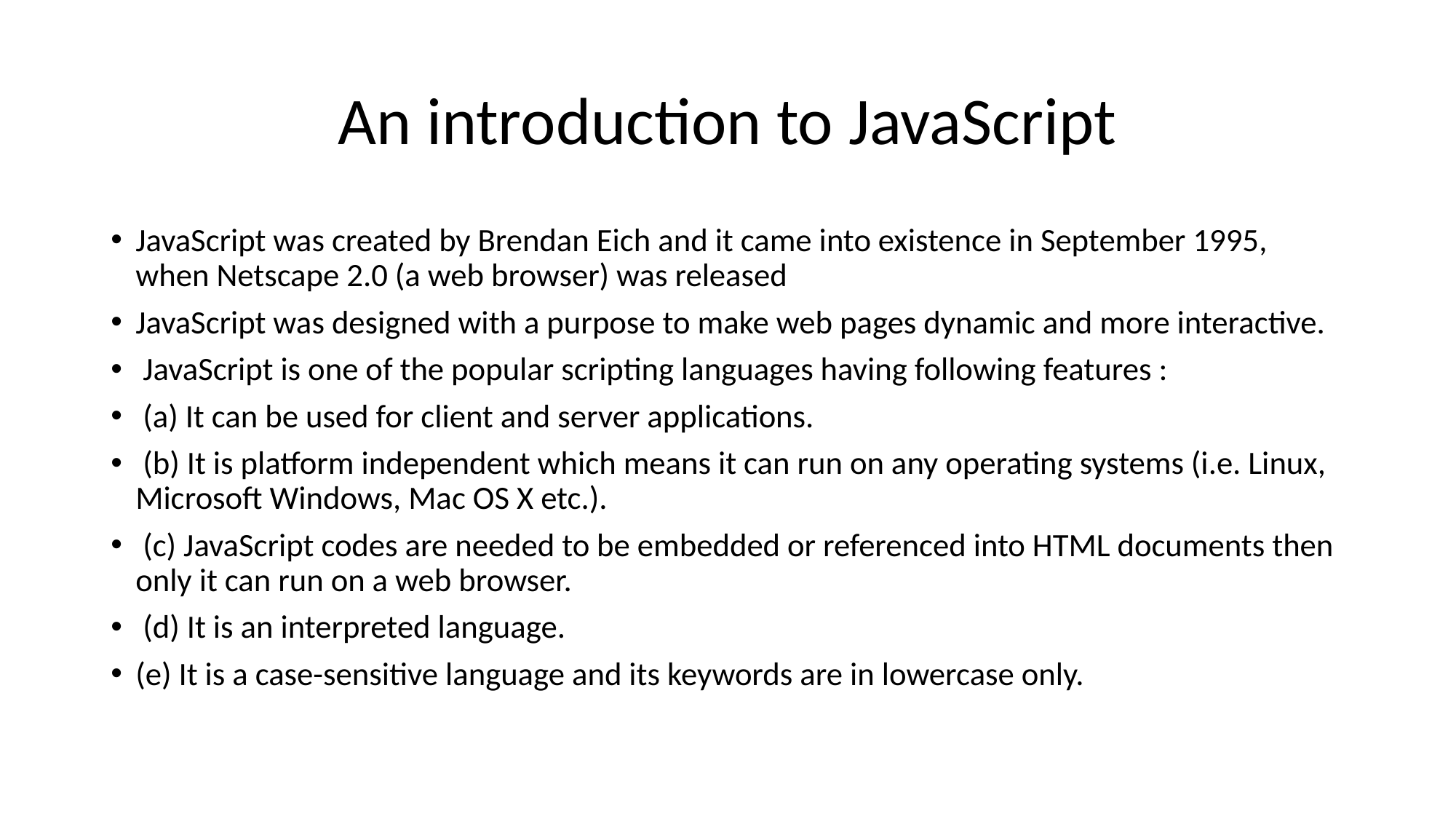

# An introduction to JavaScript
JavaScript was created by Brendan Eich and it came into existence in September 1995, when Netscape 2.0 (a web browser) was released
JavaScript was designed with a purpose to make web pages dynamic and more interactive.
 JavaScript is one of the popular scripting languages having following features :
 (a) It can be used for client and server applications.
 (b) It is platform independent which means it can run on any operating systems (i.e. Linux, Microsoft Windows, Mac OS X etc.).
 (c) JavaScript codes are needed to be embedded or referenced into HTML documents then only it can run on a web browser.
 (d) It is an interpreted language.
(e) It is a case-sensitive language and its keywords are in lowercase only.